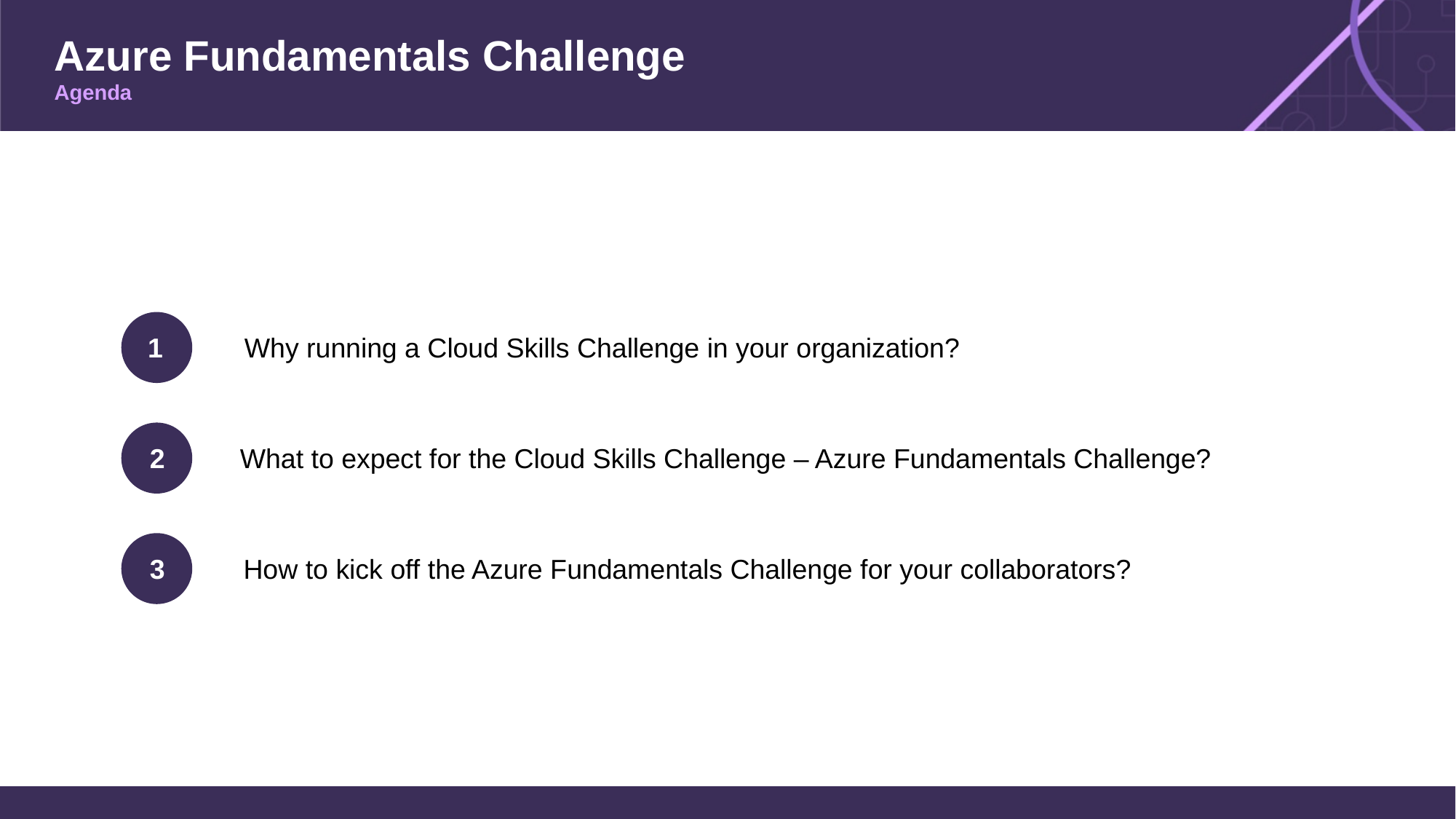

# Azure Fundamentals Challenge Agenda

1
Why running a Cloud Skills Challenge in your organization?

2
What to expect for the Cloud Skills Challenge – Azure Fundamentals Challenge?

3
How to kick off the Azure Fundamentals Challenge for your collaborators?